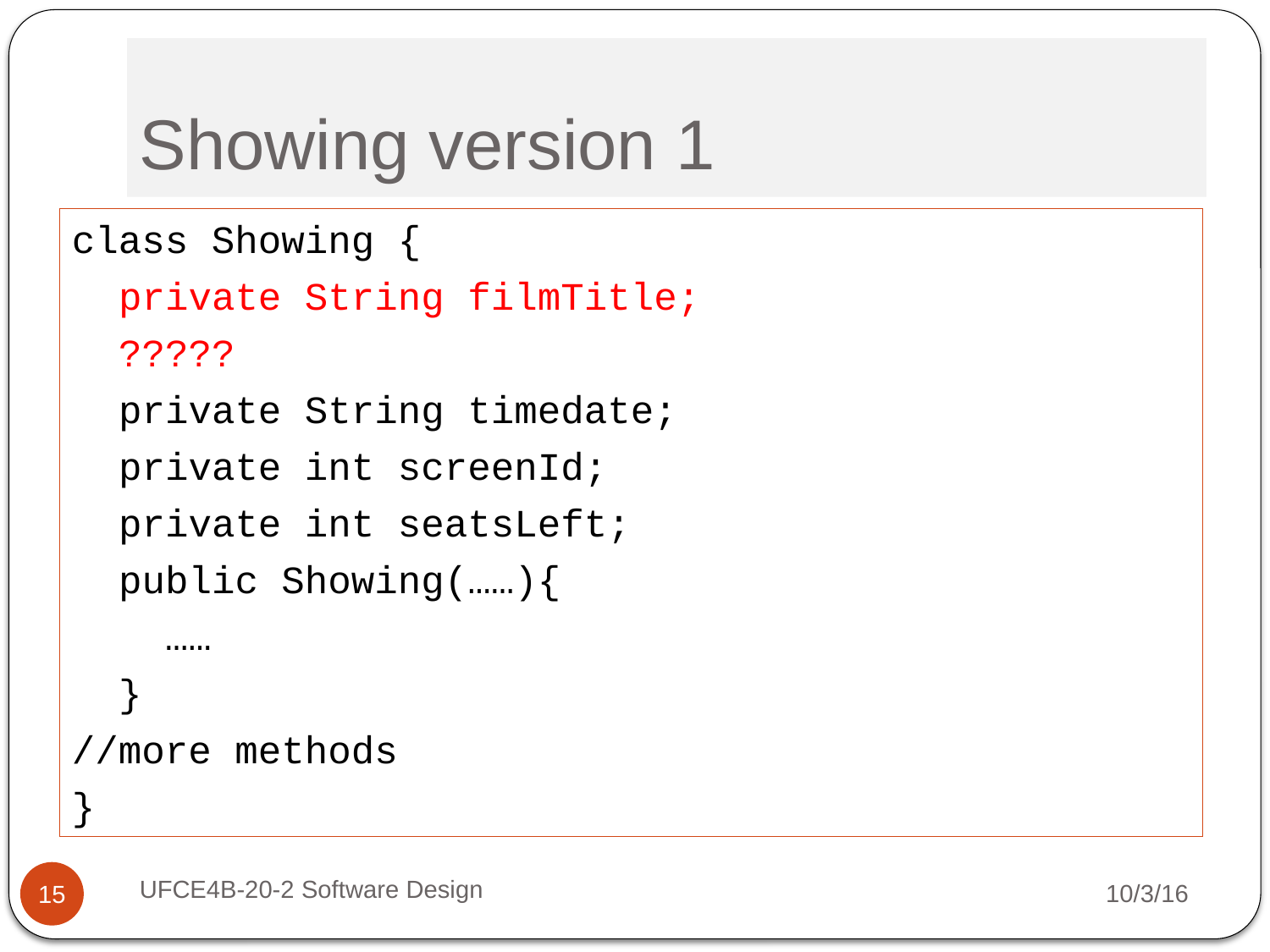

# Showing version 1
class Showing {
  private String filmTitle;
  ?????
  private String timedate;
  private int screenId;
  private int seatsLeft;
  public Showing(……){
    ……
  }
//more methods
}
UFCE4B-20-2 Software Design
10/3/16
15